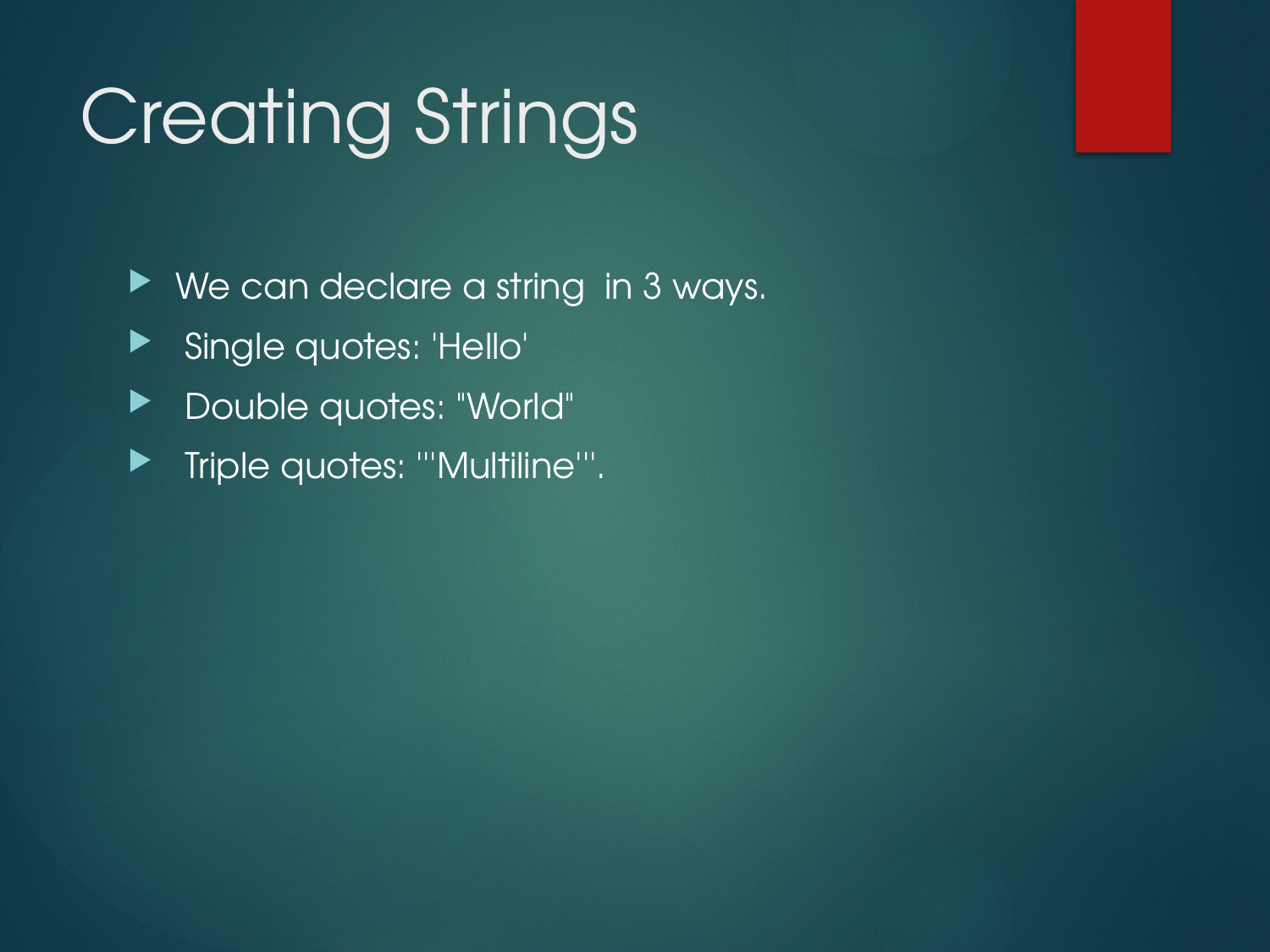

# Creating Strings
We can declare a string  in 3 ways.
 Single quotes: 'Hello'
 Double quotes: "World"
 Triple quotes: '''Multiline'''.